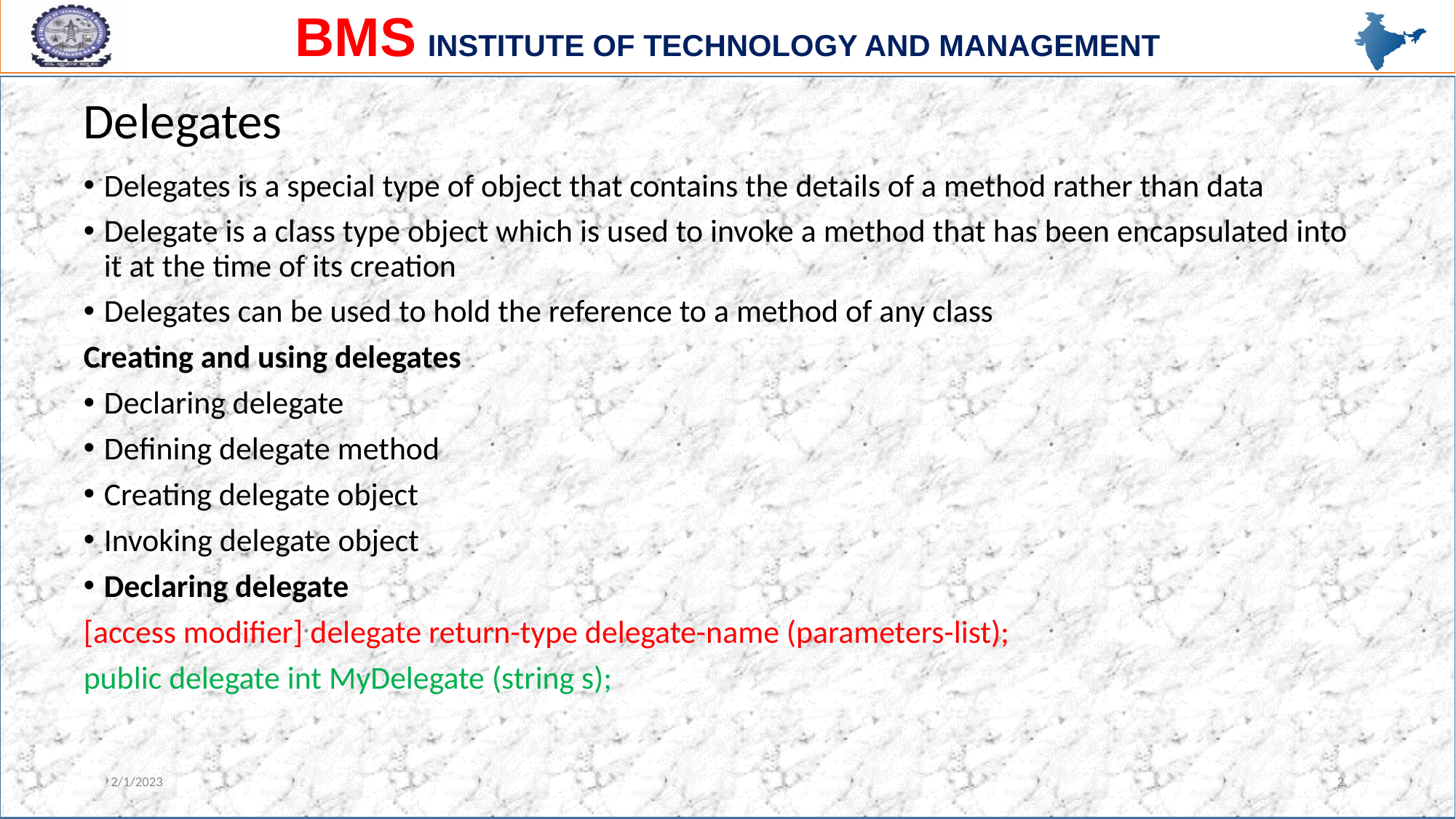

# Delegates
Delegates is a special type of object that contains the details of a method rather than data
Delegate is a class type object which is used to invoke a method that has been encapsulated into it at the time of its creation
Delegates can be used to hold the reference to a method of any class
Creating and using delegates
Declaring delegate
Defining delegate method
Creating delegate object
Invoking delegate object
Declaring delegate
[access modifier] delegate return-type delegate-name (parameters-list);
public delegate int MyDelegate (string s);
2/1/2023
2